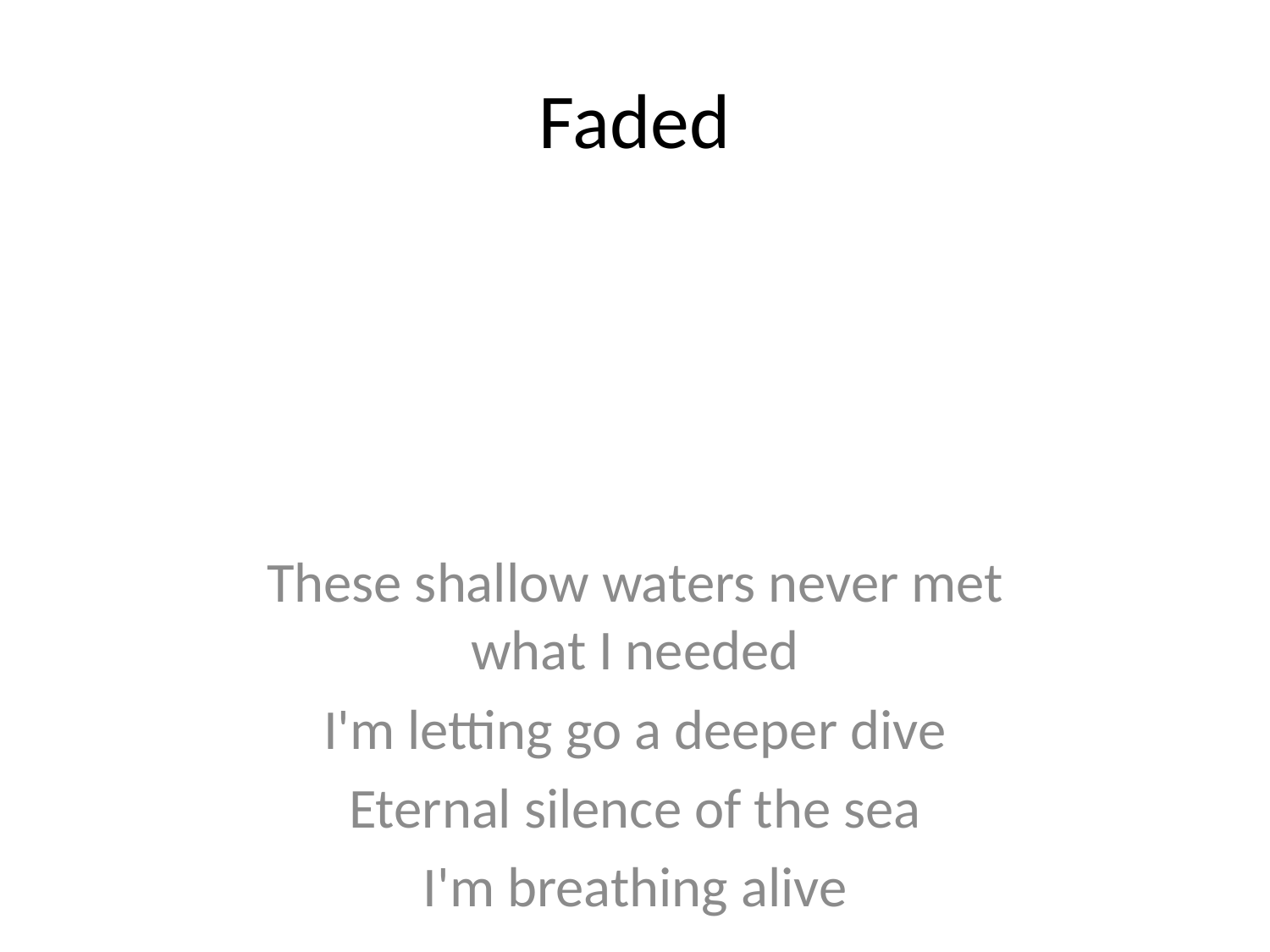

# Faded
These shallow waters never met what I needed
I'm letting go a deeper dive
Eternal silence of the sea
I'm breathing alive